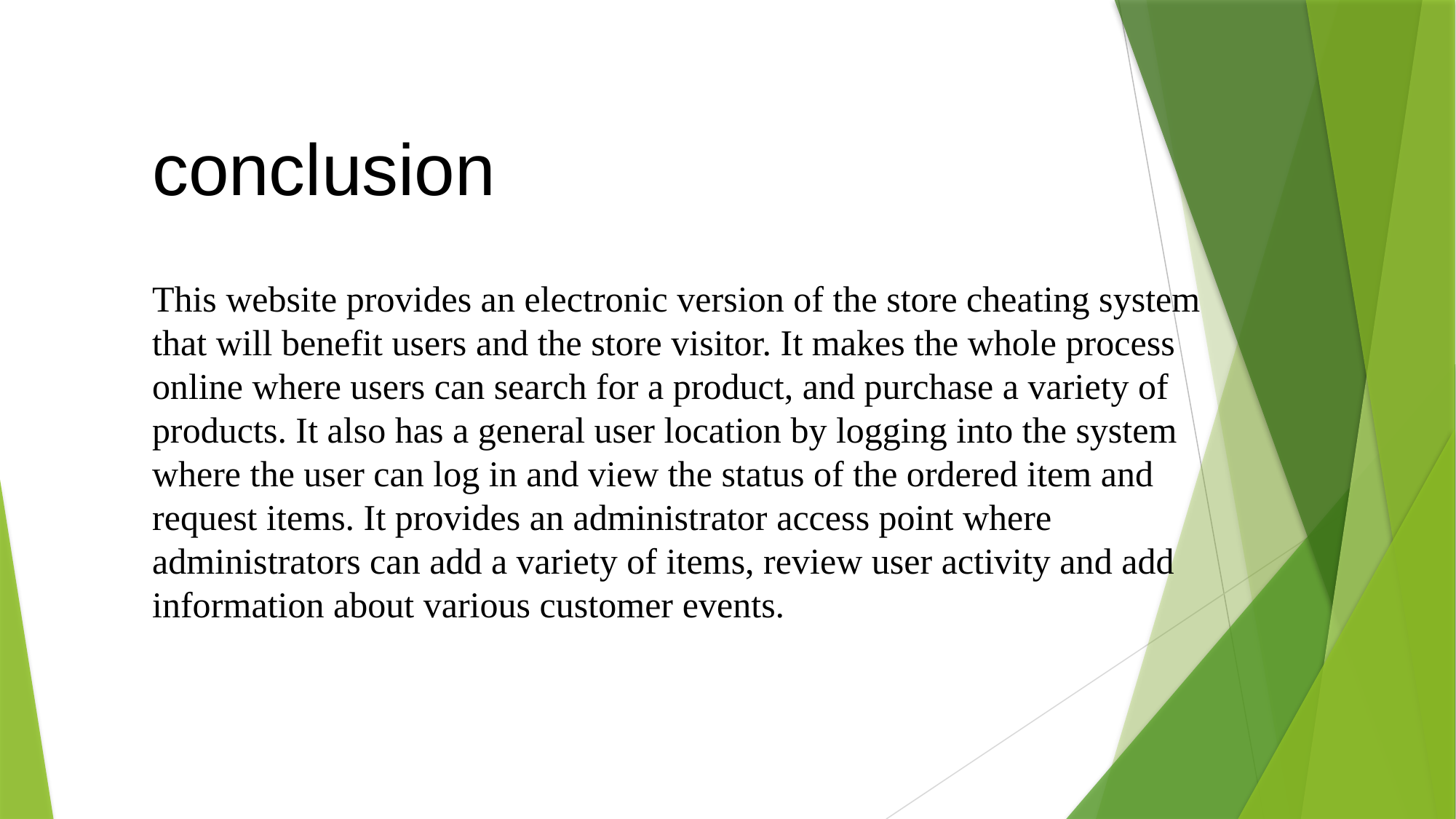

conclusion
 
This website provides an electronic version of the store cheating system that will benefit users and the store visitor. It makes the whole process online where users can search for a product, and purchase a variety of products. It also has a general user location by logging into the system where the user can log in and view the status of the ordered item and request items. It provides an administrator access point where administrators can add a variety of items, review user activity and add information about various customer events.